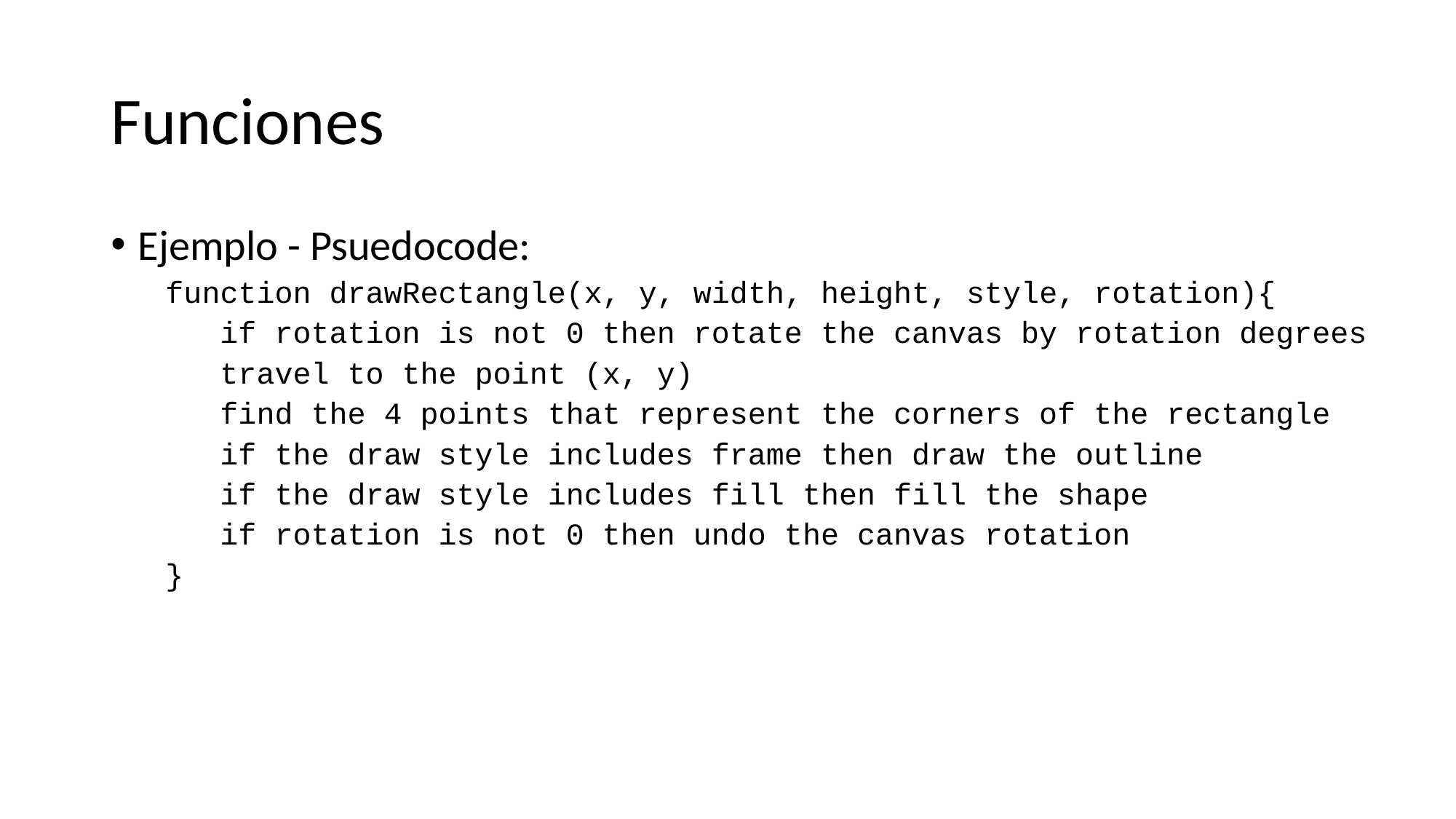

# Funciones
Ejemplo - Psuedocode:
function drawRectangle(x, y, width, height, style, rotation){
if rotation is not 0 then rotate the canvas by rotation degrees
travel to the point (x, y)
find the 4 points that represent the corners of the rectangle
if the draw style includes frame then draw the outline
if the draw style includes fill then fill the shape
if rotation is not 0 then undo the canvas rotation
}